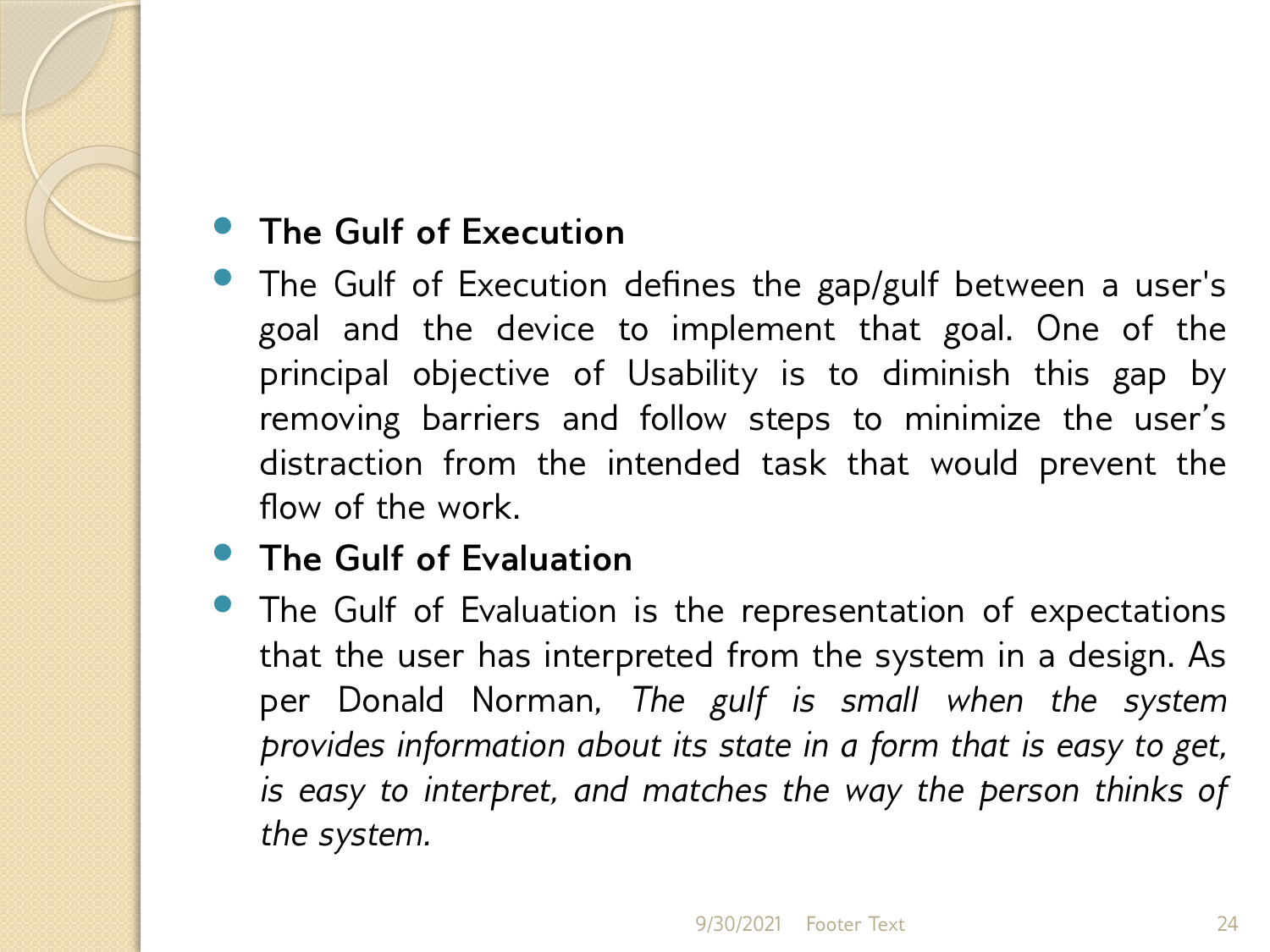

#
The Gulf of Execution
The Gulf of Execution defines the gap/gulf between a user's goal and the device to implement that goal. One of the principal objective of Usability is to diminish this gap by removing barriers and follow steps to minimize the user’s distraction from the intended task that would prevent the flow of the work.
The Gulf of Evaluation
The Gulf of Evaluation is the representation of expectations that the user has interpreted from the system in a design. As per Donald Norman, The gulf is small when the system provides information about its state in a form that is easy to get, is easy to interpret, and matches the way the person thinks of the system.

9/30/2021
Footer Text
24